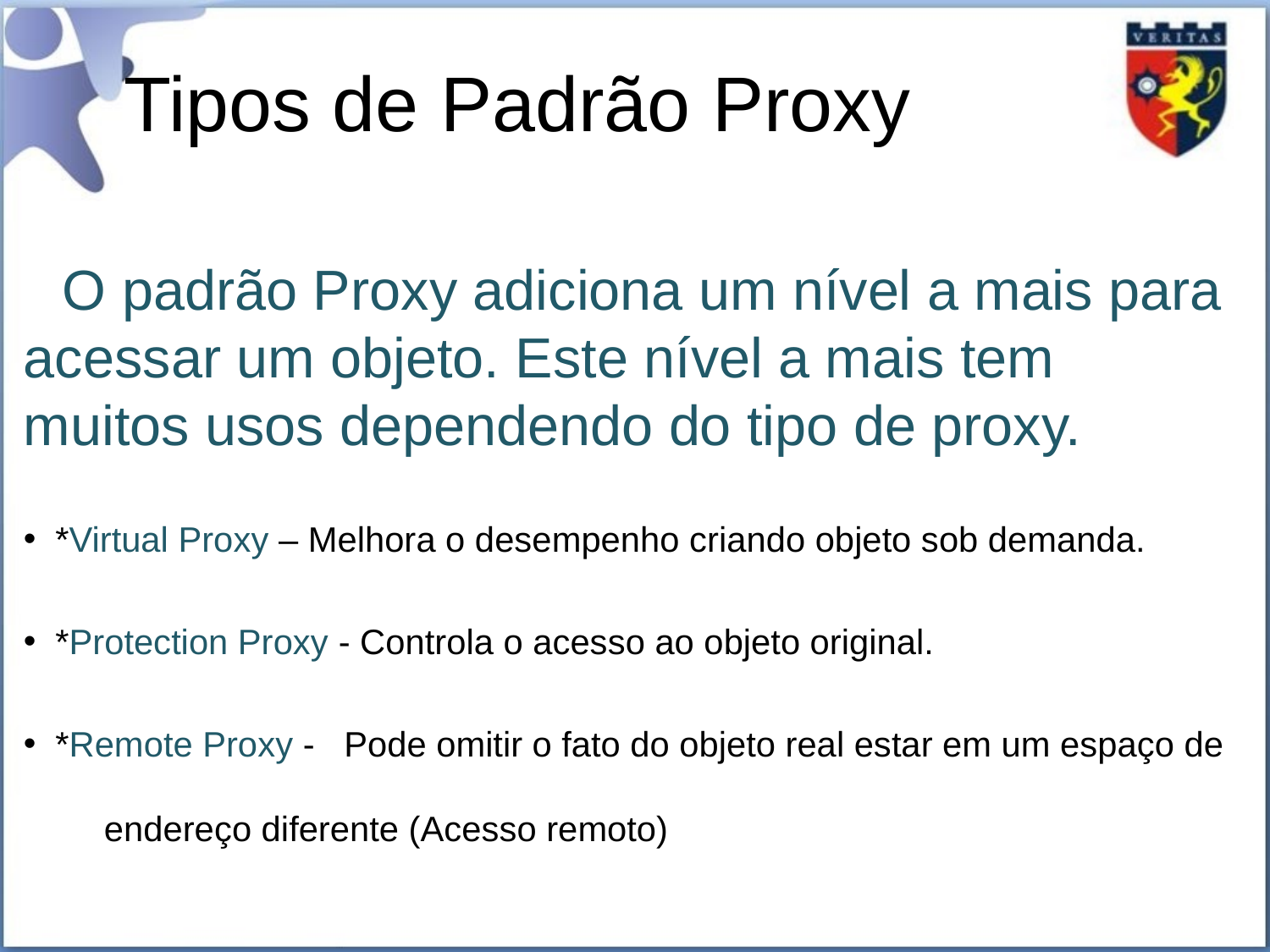

# Tipos de Padrão Proxy
    O padrão Proxy adiciona um nível a mais para acessar um objeto. Este nível a mais tem muitos usos dependendo do tipo de proxy.
*Virtual Proxy – Melhora o desempenho criando objeto sob demanda.
*Protection Proxy - Controla o acesso ao objeto original.
*Remote Proxy -   Pode omitir o fato do objeto real estar em um espaço de       endereço diferente (Acesso remoto)